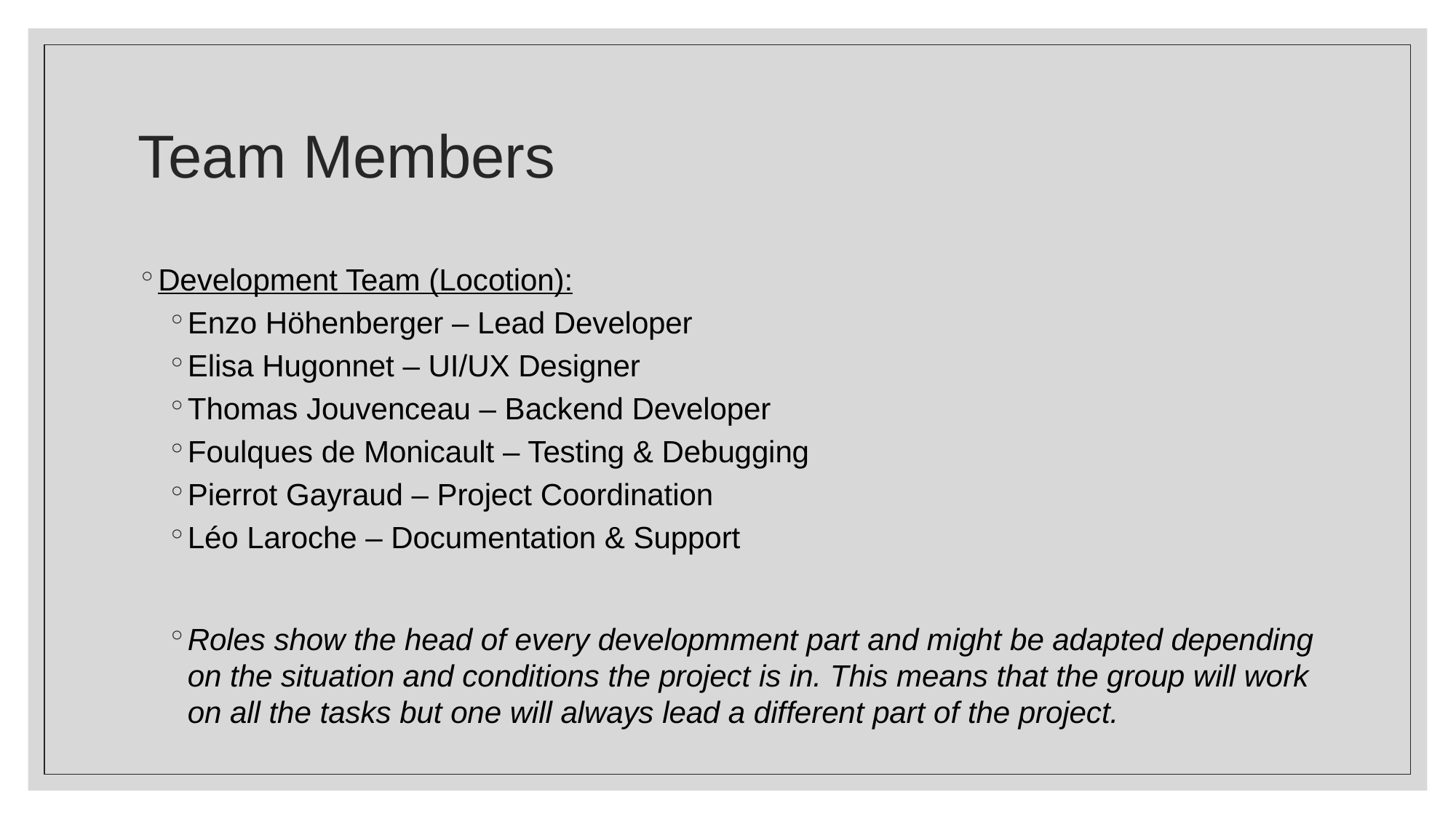

# Team Members
Development Team (Locotion):
Enzo Höhenberger – Lead Developer
Elisa Hugonnet – UI/UX Designer
Thomas Jouvenceau – Backend Developer
Foulques de Monicault – Testing & Debugging
Pierrot Gayraud – Project Coordination
Léo Laroche – Documentation & Support

Roles show the head of every developmment part and might be adapted depending on the situation and conditions the project is in. This means that the group will work on all the tasks but one will always lead a different part of the project.